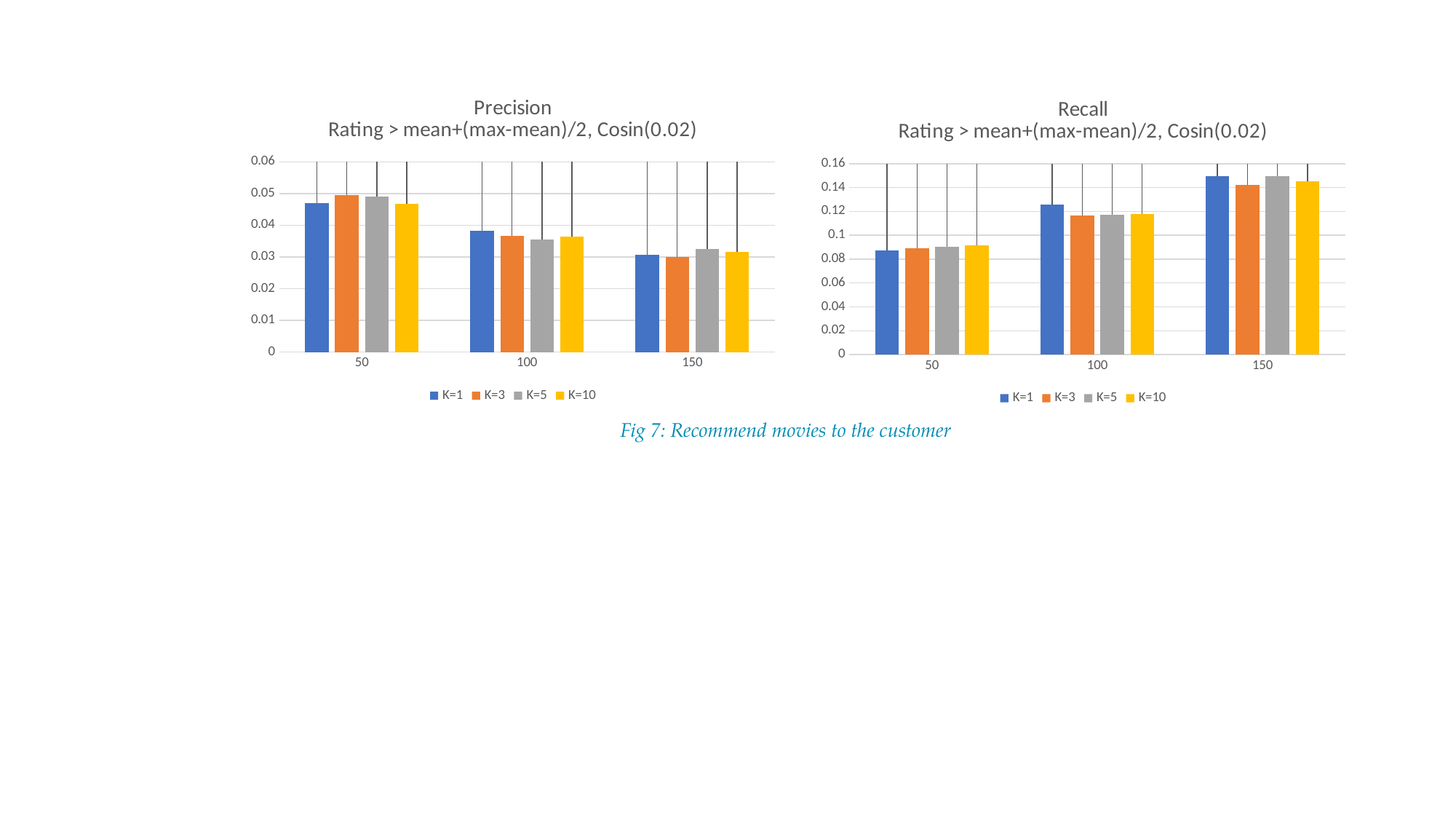

### Chart: Precision
Rating > mean+(max-mean)/2, Cosin(0.02)

| Category | K=1 | K=3 | K=5 | K=10 |
|---|---|---|---|---|
| 50 | 0.04702632 | 0.04952 | 0.04915263 | 0.04681476 |
| 100 | 0.03832899 | 0.03674402 | 0.03540954 | 0.0364103 |
| 150 | 0.03062024 | 0.03005829 | 0.03250636 | 0.03148532 |

### Chart: Recall
Rating > mean+(max-mean)/2, Cosin(0.02)

| Category | K=1 | K=3 | K=5 | K=10 |
|---|---|---|---|---|
| 50 | 0.08718758 | 0.08916094 | 0.09057813 | 0.09180243 |
| 100 | 0.12552741 | 0.11674993 | 0.11733105 | 0.11778115 |
| 150 | 0.14927766 | 0.14198706 | 0.14948796 | 0.14547421 |
Fig 7: Recommend movies to the customer